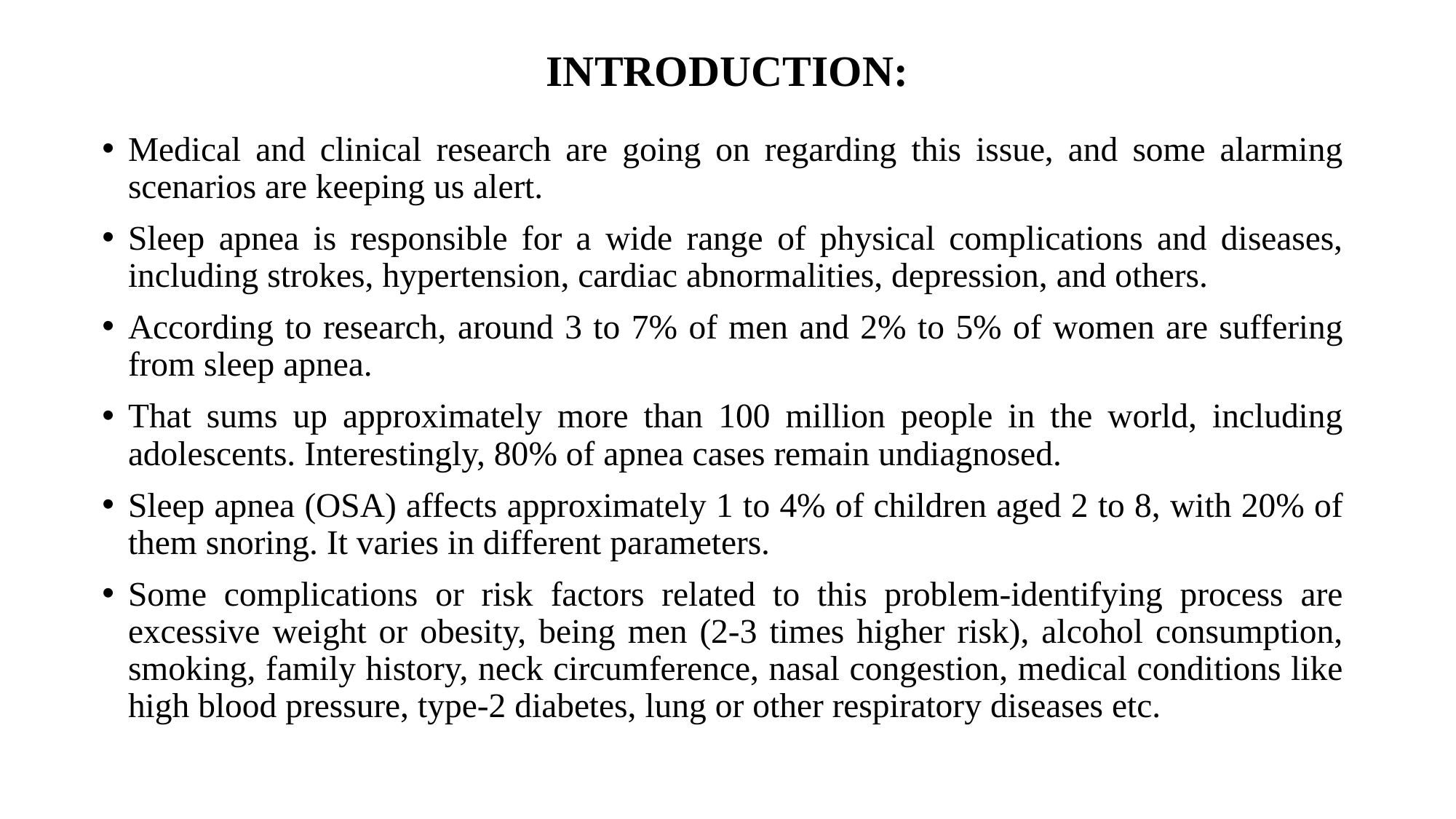

# INTRODUCTION:
Medical and clinical research are going on regarding this issue, and some alarming scenarios are keeping us alert.
Sleep apnea is responsible for a wide range of physical complications and diseases, including strokes, hypertension, cardiac abnormalities, depression, and others.
According to research, around 3 to 7% of men and 2% to 5% of women are suffering from sleep apnea.
That sums up approximately more than 100 million people in the world, including adolescents. Interestingly, 80% of apnea cases remain undiagnosed.
Sleep apnea (OSA) affects approximately 1 to 4% of children aged 2 to 8, with 20% of them snoring. It varies in different parameters.
Some complications or risk factors related to this problem-identifying process are excessive weight or obesity, being men (2-3 times higher risk), alcohol consumption, smoking, family history, neck circumference, nasal congestion, medical conditions like high blood pressure, type-2 diabetes, lung or other respiratory diseases etc.